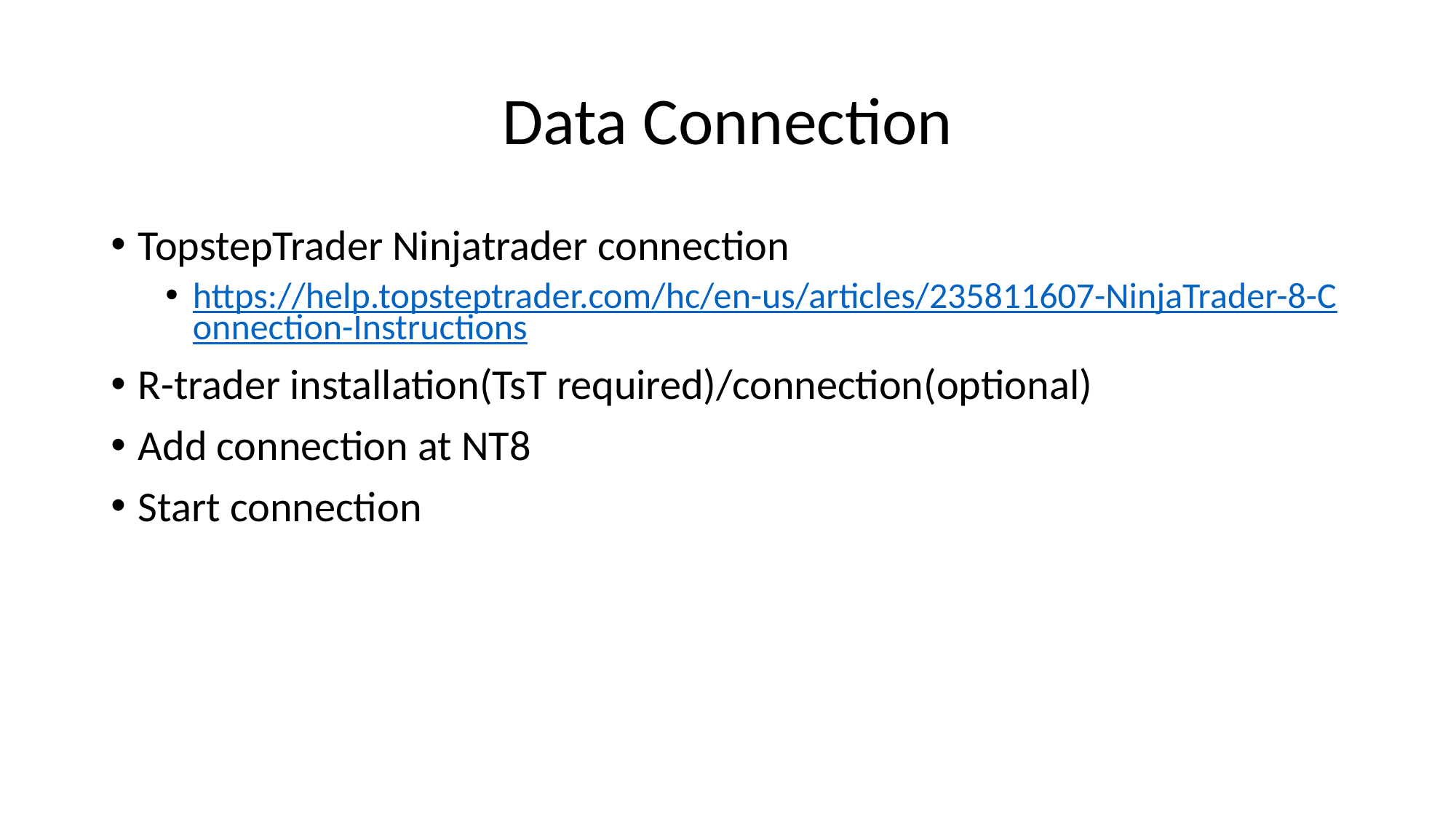

# Data Connection
TopstepTrader Ninjatrader connection
https://help.topsteptrader.com/hc/en-us/articles/235811607-NinjaTrader-8-Connection-Instructions
R-trader installation(TsT required)/connection(optional)
Add connection at NT8
Start connection